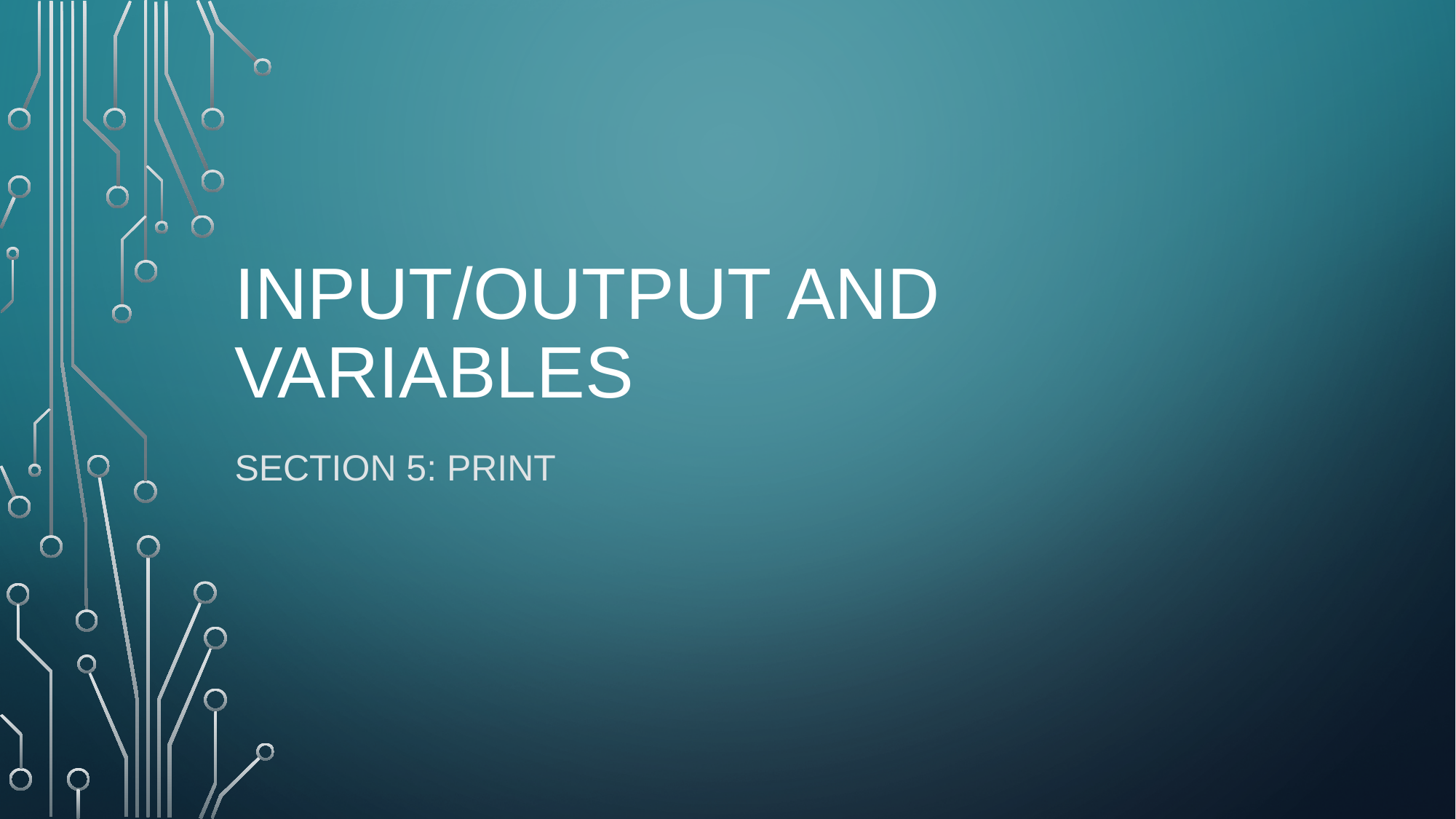

# Input/output and variables
Section 5: print